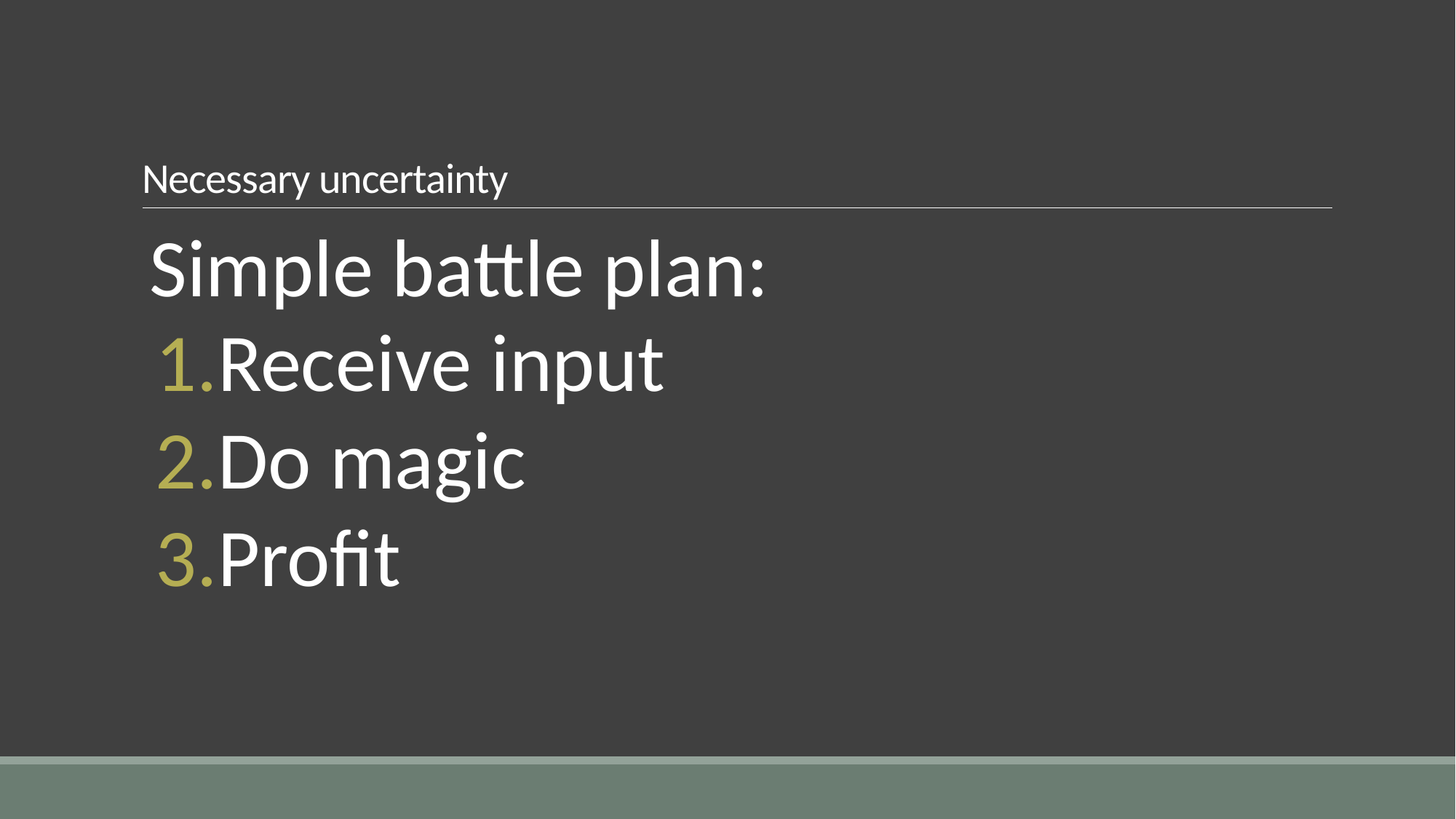

# Necessary uncertainty
Simple battle plan:
Receive input
Do magic
Profit